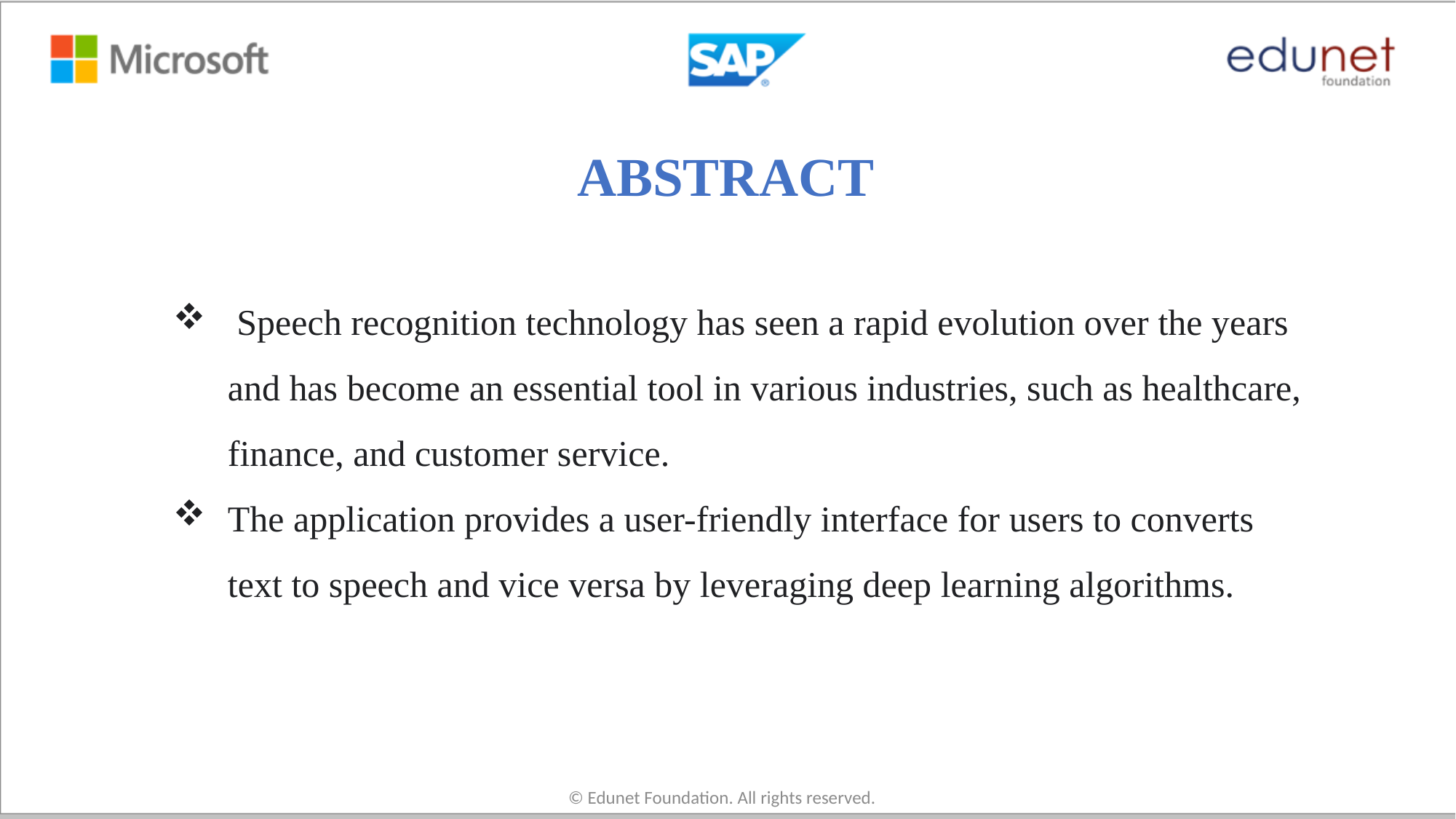

# ABSTRACT
 Speech recognition technology has seen a rapid evolution over the years and has become an essential tool in various industries, such as healthcare, finance, and customer service.
The application provides a user-friendly interface for users to converts text to speech and vice versa by leveraging deep learning algorithms.
© Edunet Foundation. All rights reserved.